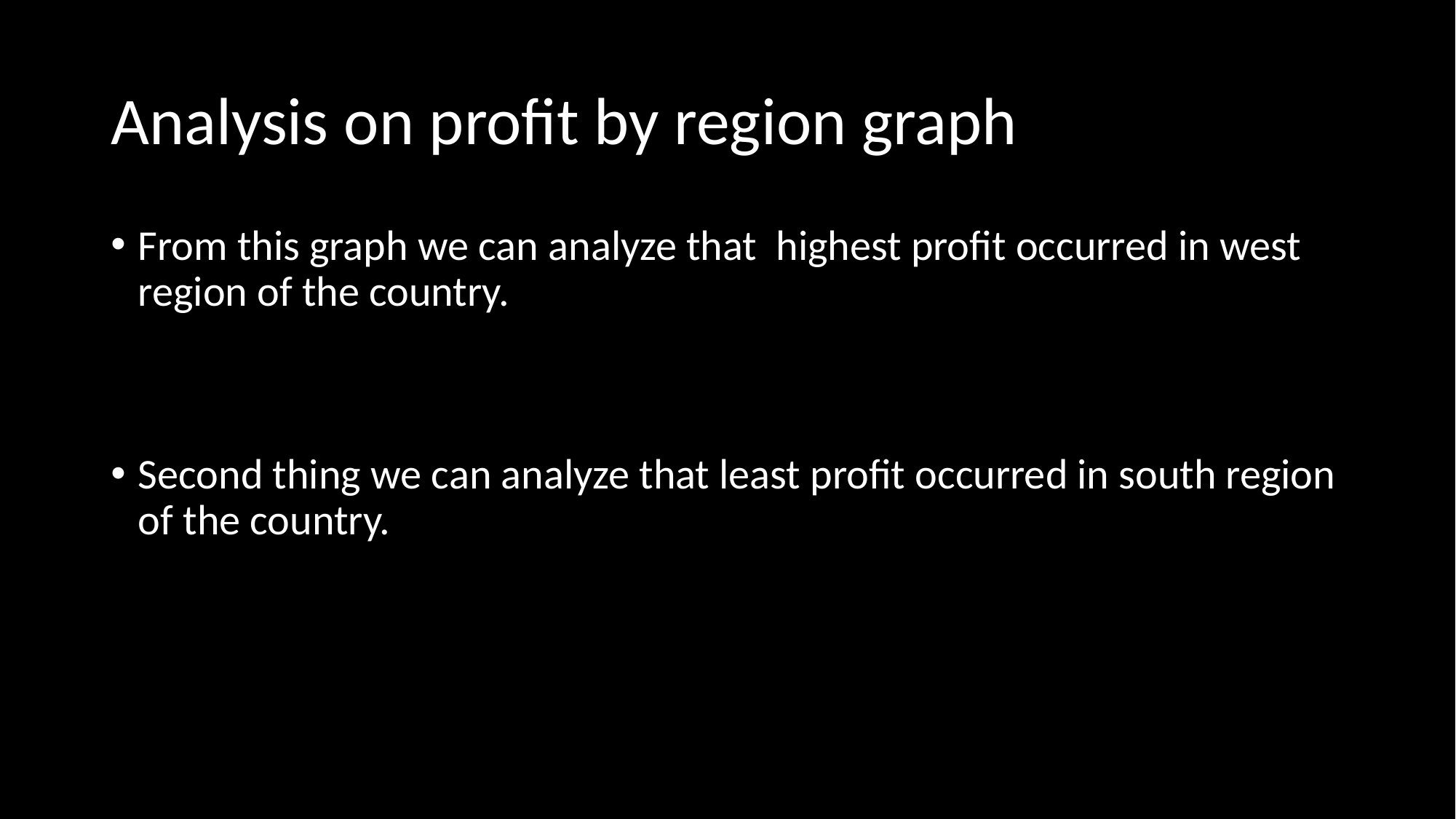

# Analysis on profit by region graph
From this graph we can analyze that  highest profit occurred in west region of the country.

Second thing we can analyze that least profit occurred in south region of the country.